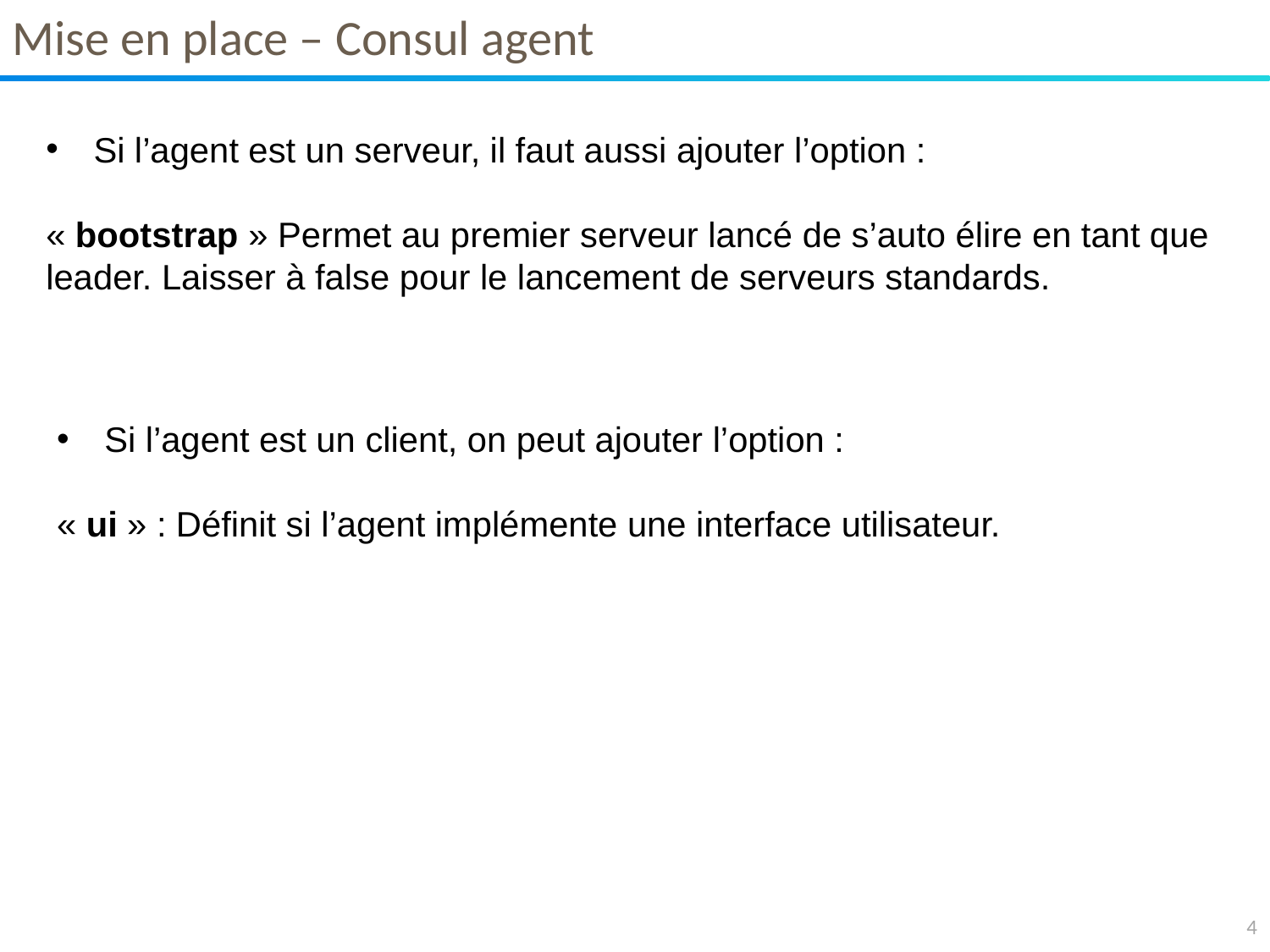

Mise en place – Consul agent
Si l’agent est un serveur, il faut aussi ajouter l’option :

« bootstrap » Permet au premier serveur lancé de s’auto élire en tant que leader. Laisser à false pour le lancement de serveurs standards.
Si l’agent est un client, on peut ajouter l’option :

« ui » : Définit si l’agent implémente une interface utilisateur.